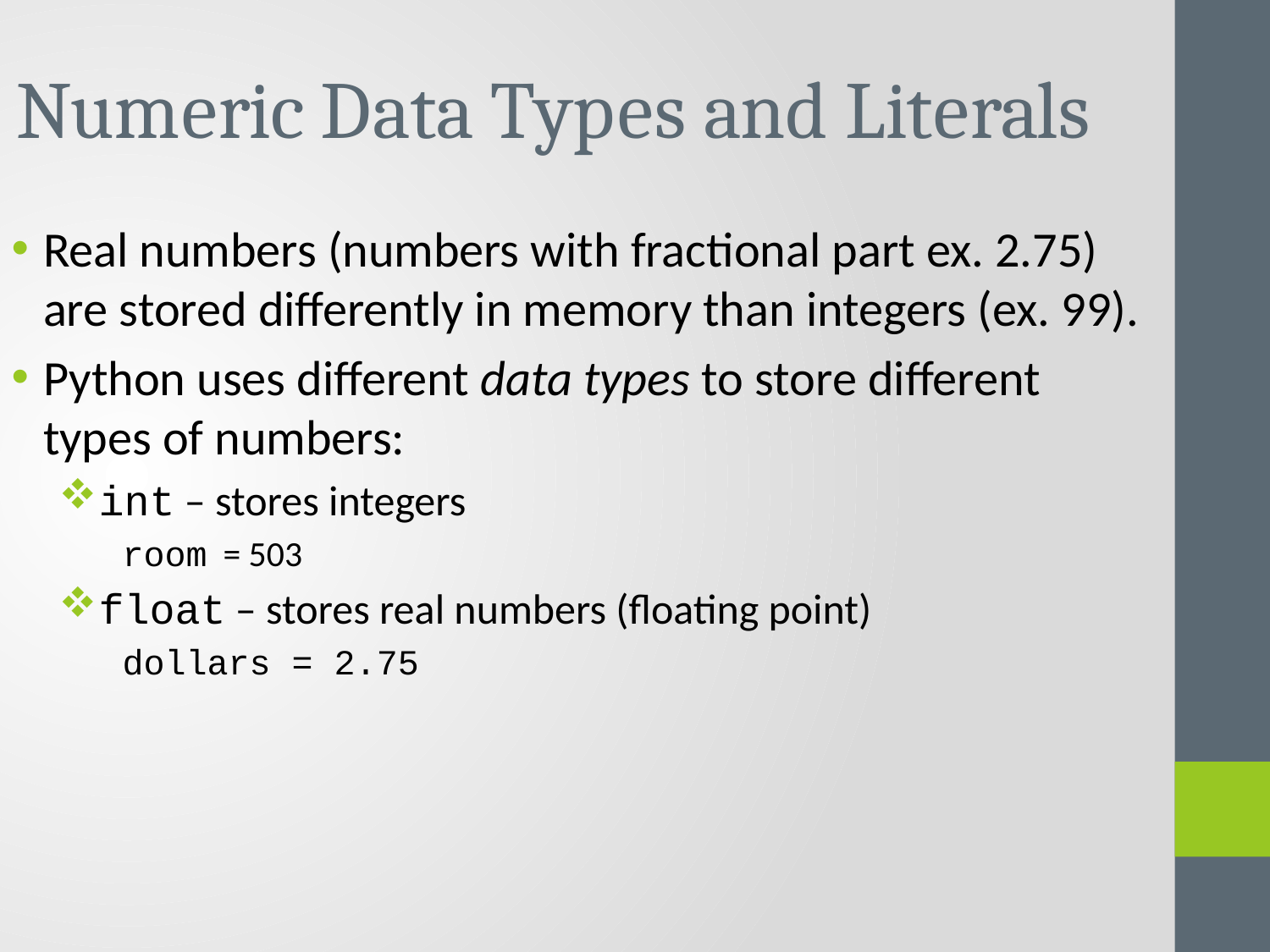

# Numeric Data Types and Literals
Real numbers (numbers with fractional part ex. 2.75) are stored differently in memory than integers (ex. 99).
Python uses different data types to store different types of numbers:
int – stores integers
room  = 503
float – stores real numbers (floating point)
dollars = 2.75